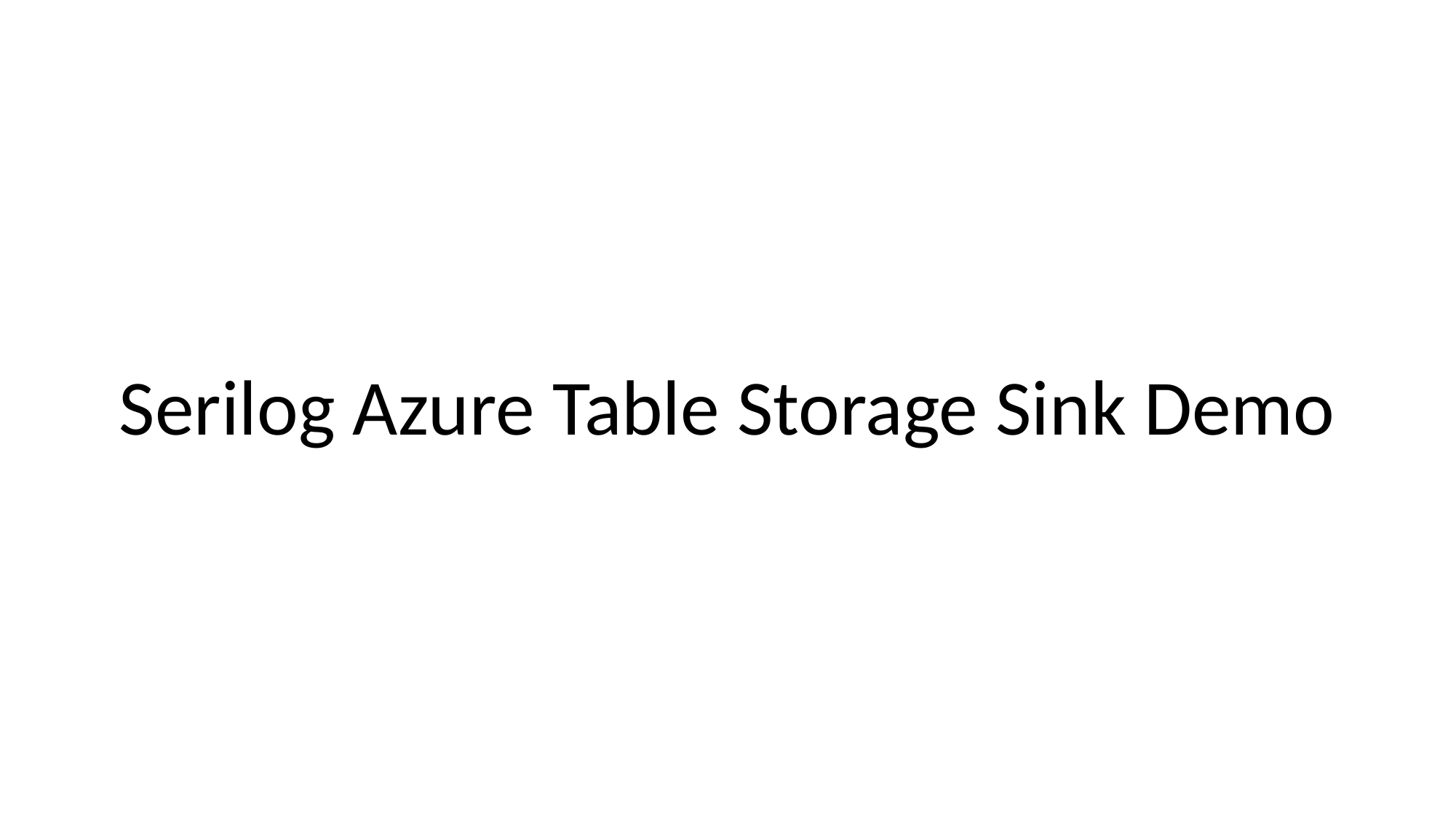

# Serilog Azure Table Storage Sink Demo